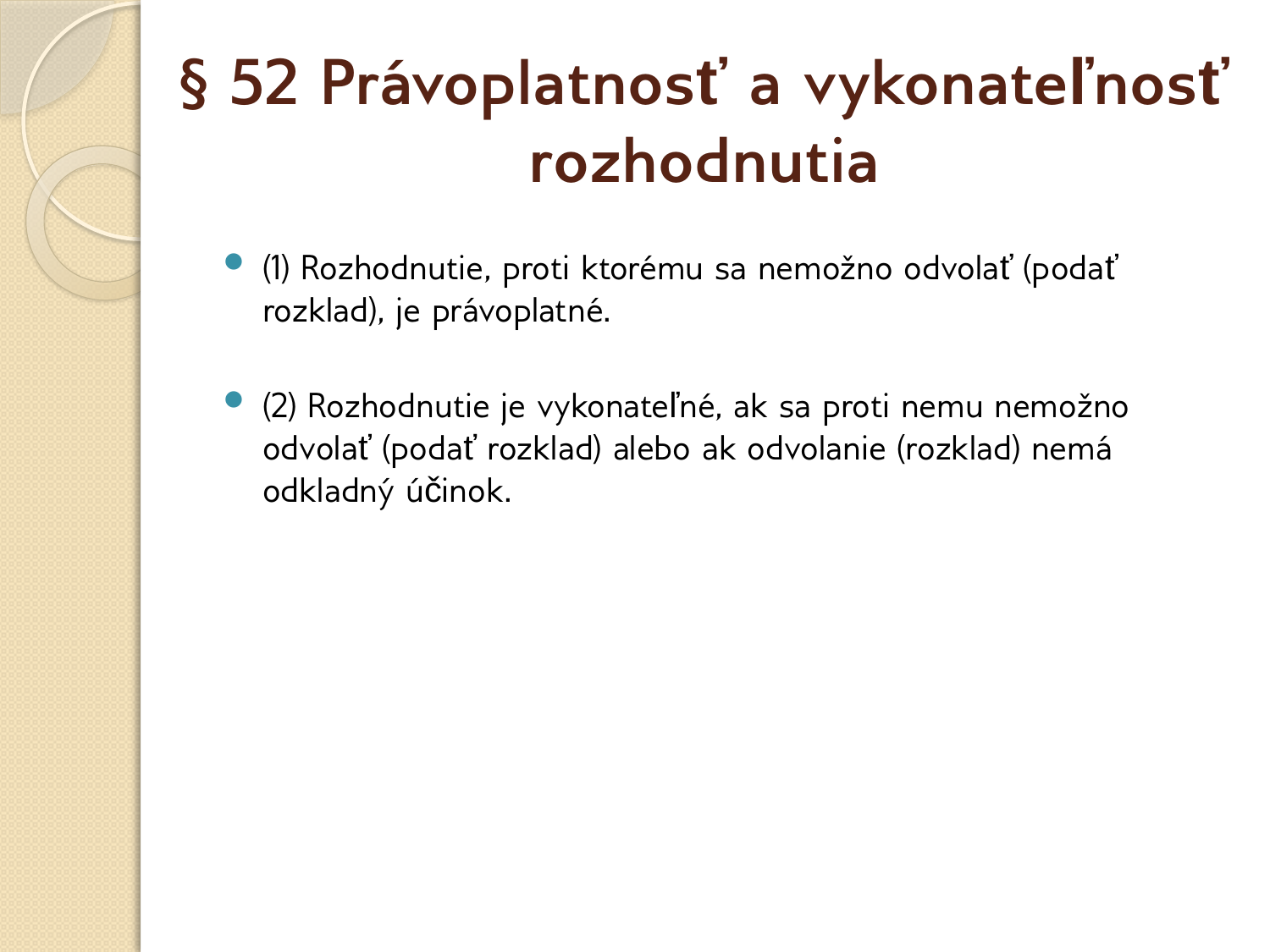

# § 52 Právoplatnosť a vykonateľnosť rozhodnutia
(1) Rozhodnutie, proti ktorému sa nemožno odvolať (podať rozklad), je právoplatné.
(2) Rozhodnutie je vykonateľné, ak sa proti nemu nemožno odvolať (podať rozklad) alebo ak odvolanie (rozklad) nemá odkladný účinok.